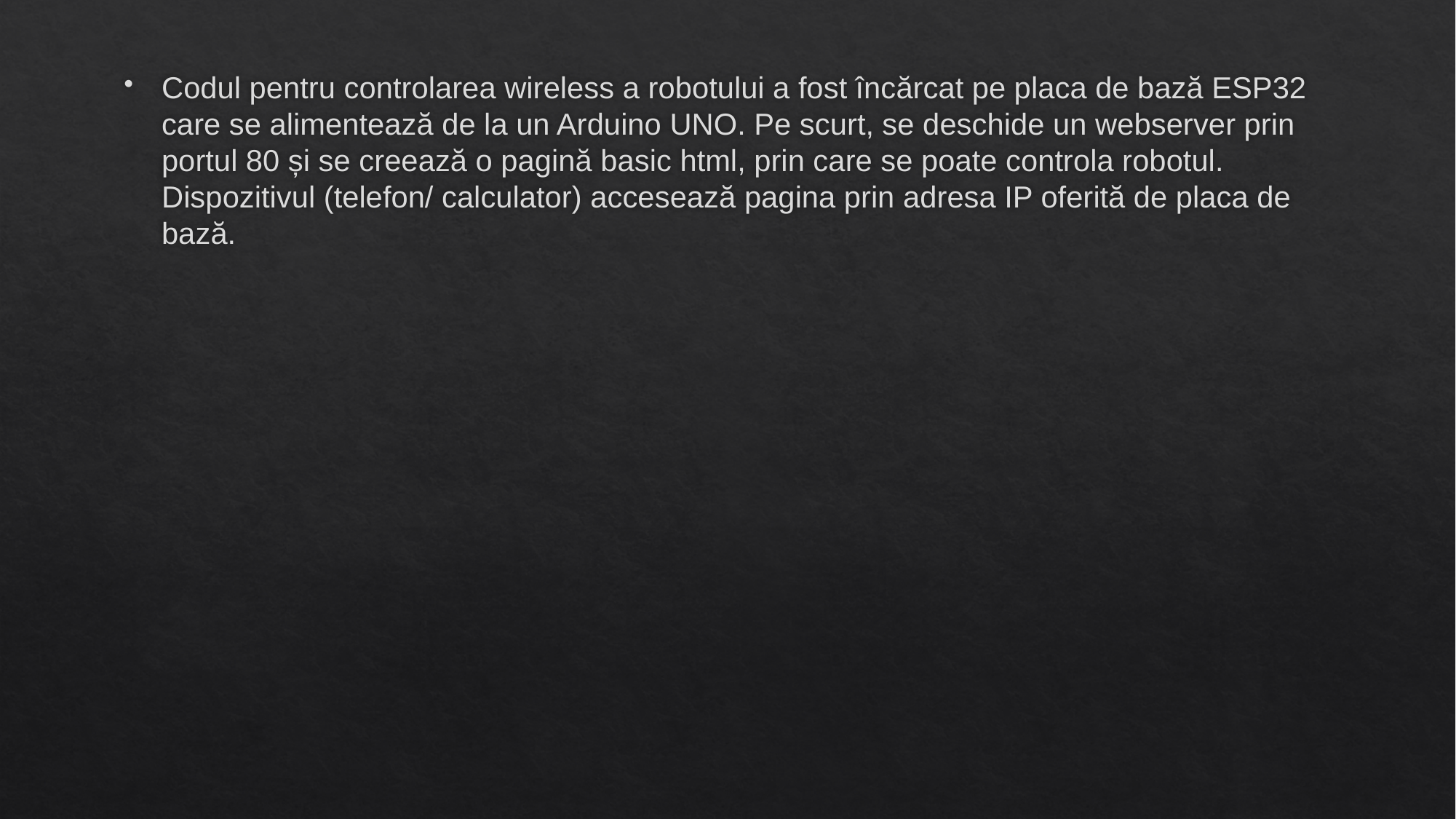

Codul pentru controlarea wireless a robotului a fost încărcat pe placa de bază ESP32 care se alimentează de la un Arduino UNO. Pe scurt, se deschide un webserver prin portul 80 și se creează o pagină basic html, prin care se poate controla robotul. Dispozitivul (telefon/ calculator) accesează pagina prin adresa IP oferită de placa de bază.